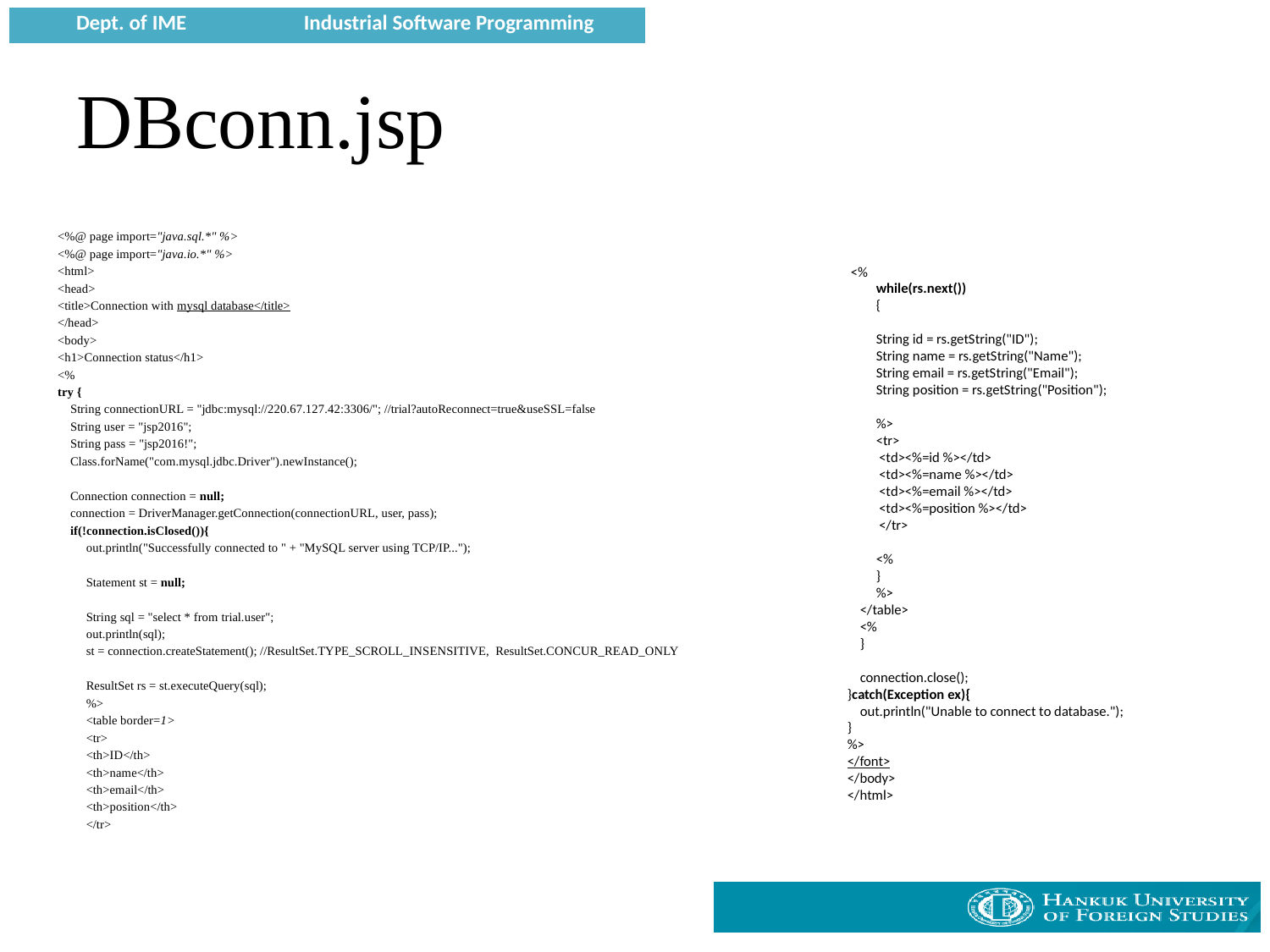

# DBconn.jsp
<%@ page import="java.sql.*" %>
<%@ page import="java.io.*" %>
<html>
<head>
<title>Connection with mysql database</title>
</head>
<body>
<h1>Connection status</h1>
<%
try {
    String connectionURL = "jdbc:mysql://220.67.127.42:3306/"; //trial?autoReconnect=true&useSSL=false
    String user = "jsp2016";
    String pass = "jsp2016!";
    Class.forName("com.mysql.jdbc.Driver").newInstance();

    Connection connection = null;
    connection = DriverManager.getConnection(connectionURL, user, pass);
    if(!connection.isClosed()){
         out.println("Successfully connected to " + "MySQL server using TCP/IP...");

         Statement st = null;

         String sql = "select * from trial.user";
         out.println(sql);
         st = connection.createStatement(); //ResultSet.TYPE_SCROLL_INSENSITIVE,  ResultSet.CONCUR_READ_ONLY

         ResultSet rs = st.executeQuery(sql);
         %>
         <table border=1>
         <tr>
         <th>ID</th>
         <th>name</th>
         <th>email</th>
         <th>position</th>
         </tr>
 <%
         while(rs.next())
         {

         String id = rs.getString("ID");
         String name = rs.getString("Name");
         String email = rs.getString("Email");
         String position = rs.getString("Position");

         %>
         <tr>
          <td><%=id %></td>
          <td><%=name %></td>
          <td><%=email %></td>
          <td><%=position %></td>
          </tr>

         <%
         }
         %>
    </table>
    <%
    }

    connection.close();
}catch(Exception ex){
    out.println("Unable to connect to database.");
}
%>
</font>
</body>
</html>